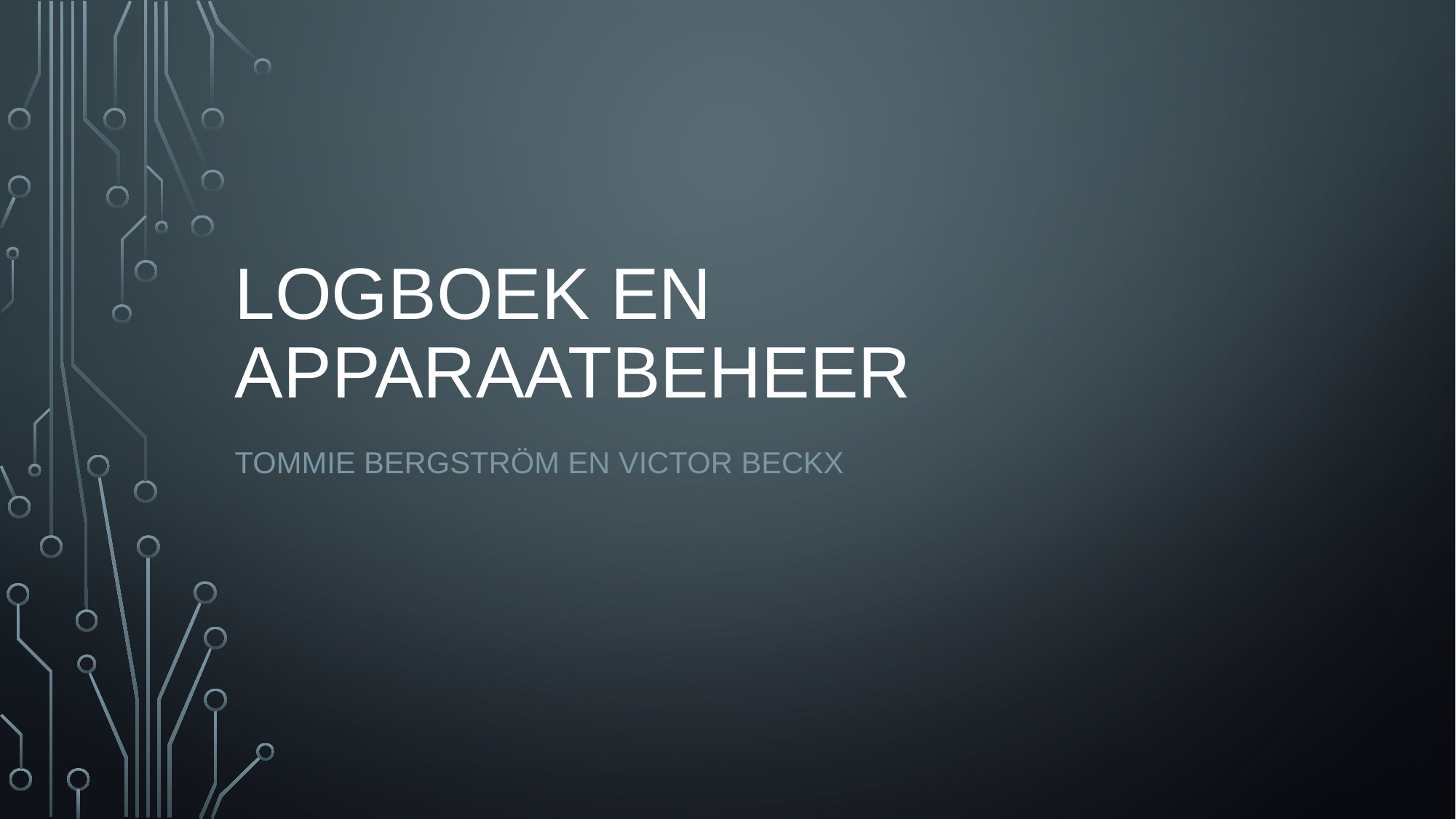

# Logboek en apparaatbeheer
Tommie bergström en victor beckx